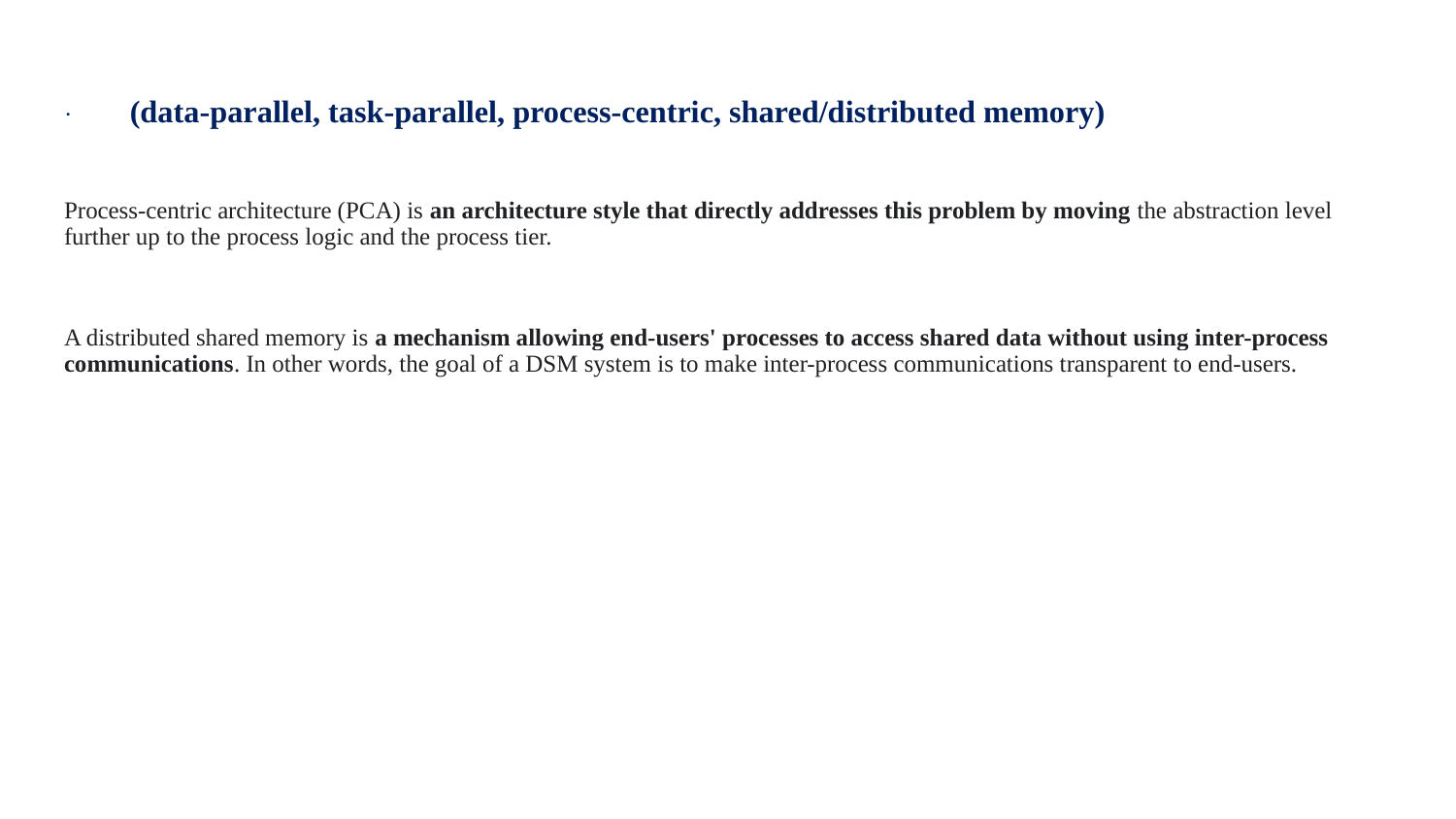

# ·         (data-parallel, task-parallel, process-centric, shared/distributed memory)

Process-centric architecture (PCA) is an architecture style that directly addresses this problem by moving the abstraction level further up to the process logic and the process tier.

A distributed shared memory is a mechanism allowing end-users' processes to access shared data without using inter-process communications. In other words, the goal of a DSM system is to make inter-process communications transparent to end-users.